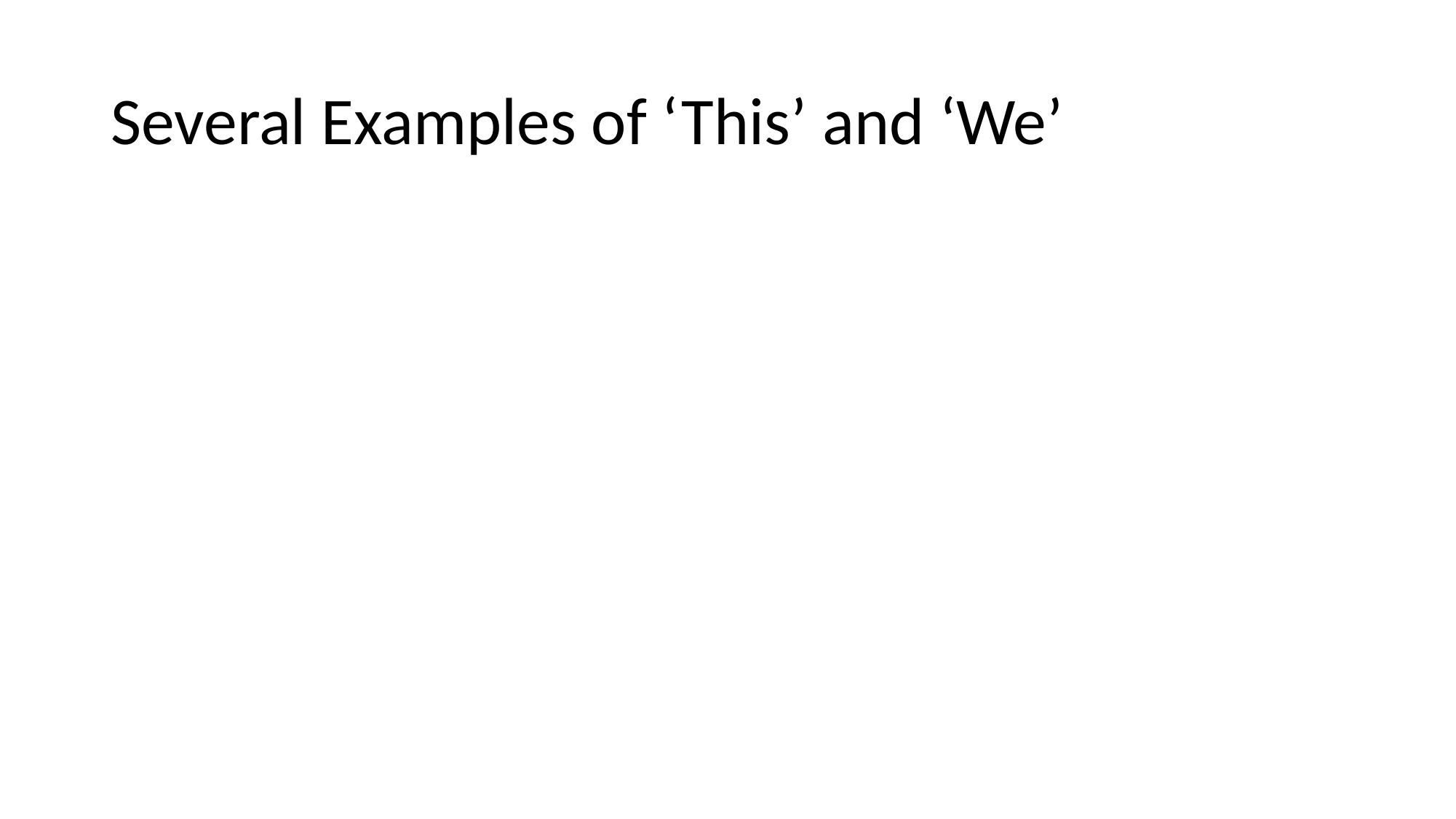

# Several Examples of ‘This’ and ‘We’